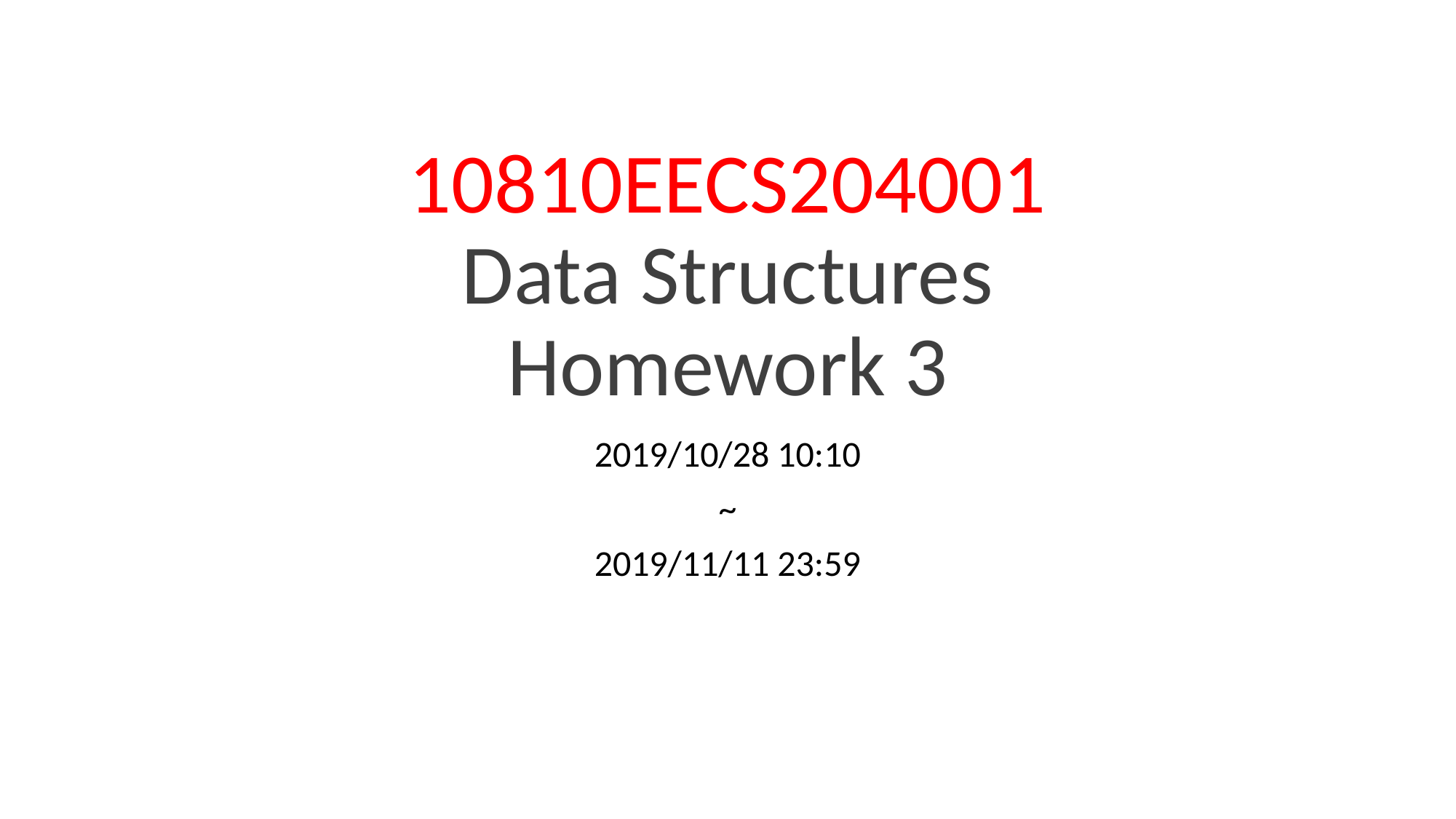

# 10810EECS204001 Data Structures Homework 3
2019/10/28 10:10
~
2019/11/11 23:59